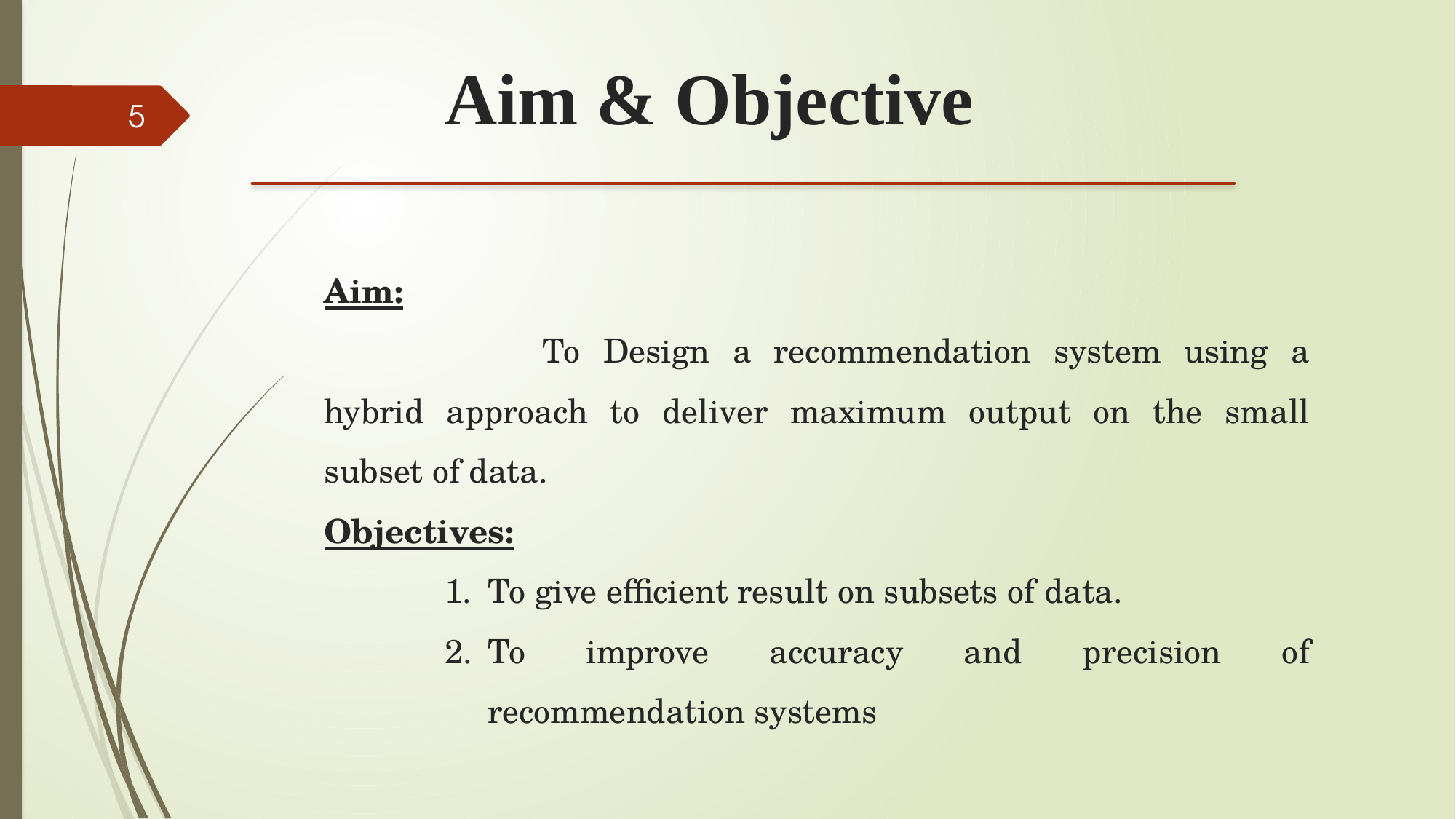

Aim & Objective
5
Aim:
		To Design a recommendation system using a hybrid approach to deliver maximum output on the small subset of data.
Objectives:
To give efficient result on subsets of data.
To improve accuracy and precision of recommendation systems